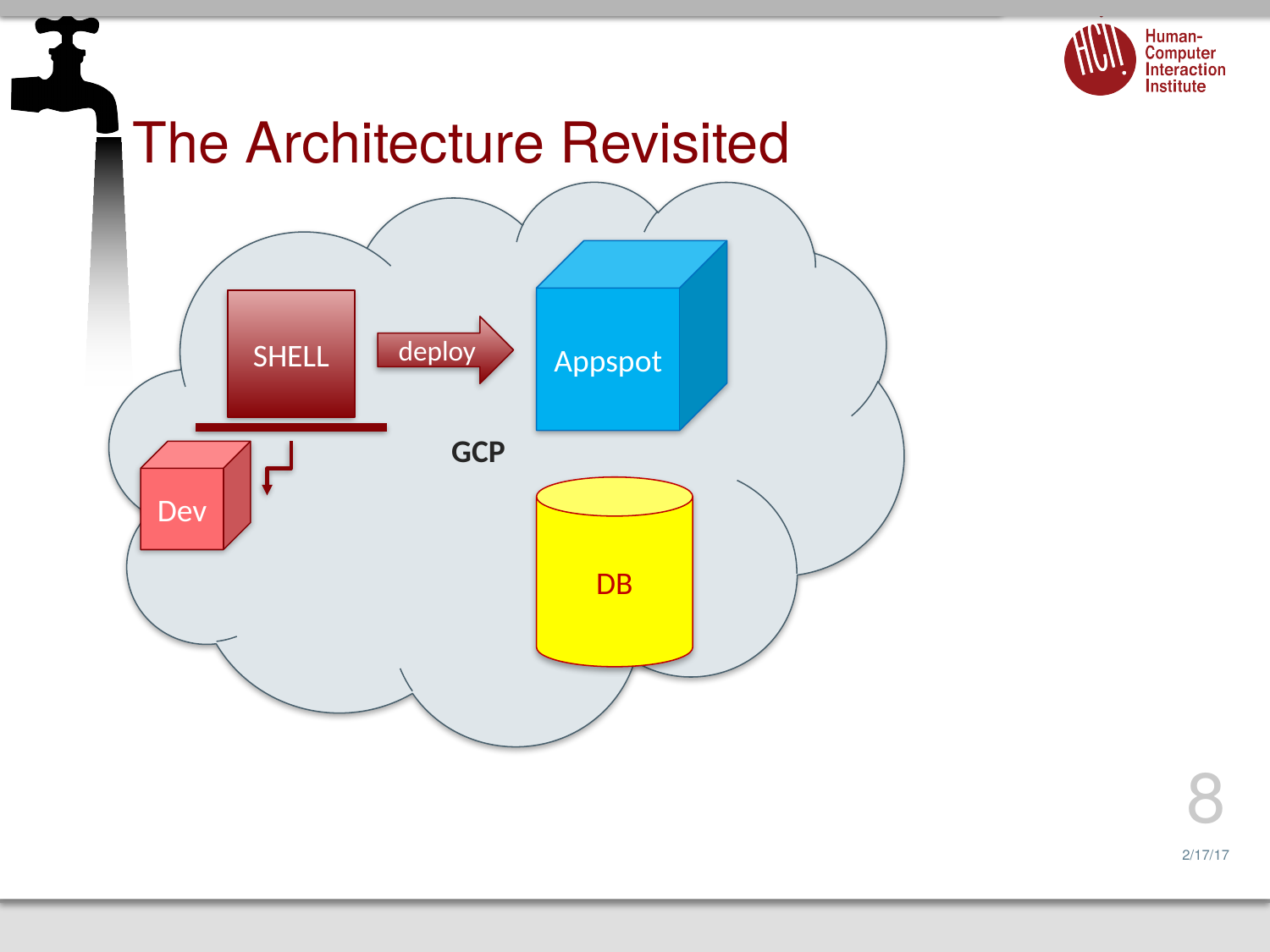

# The Architecture Revisited
GCP
Appspot
SHELL
deploy
Dev
DB
8
2/17/17